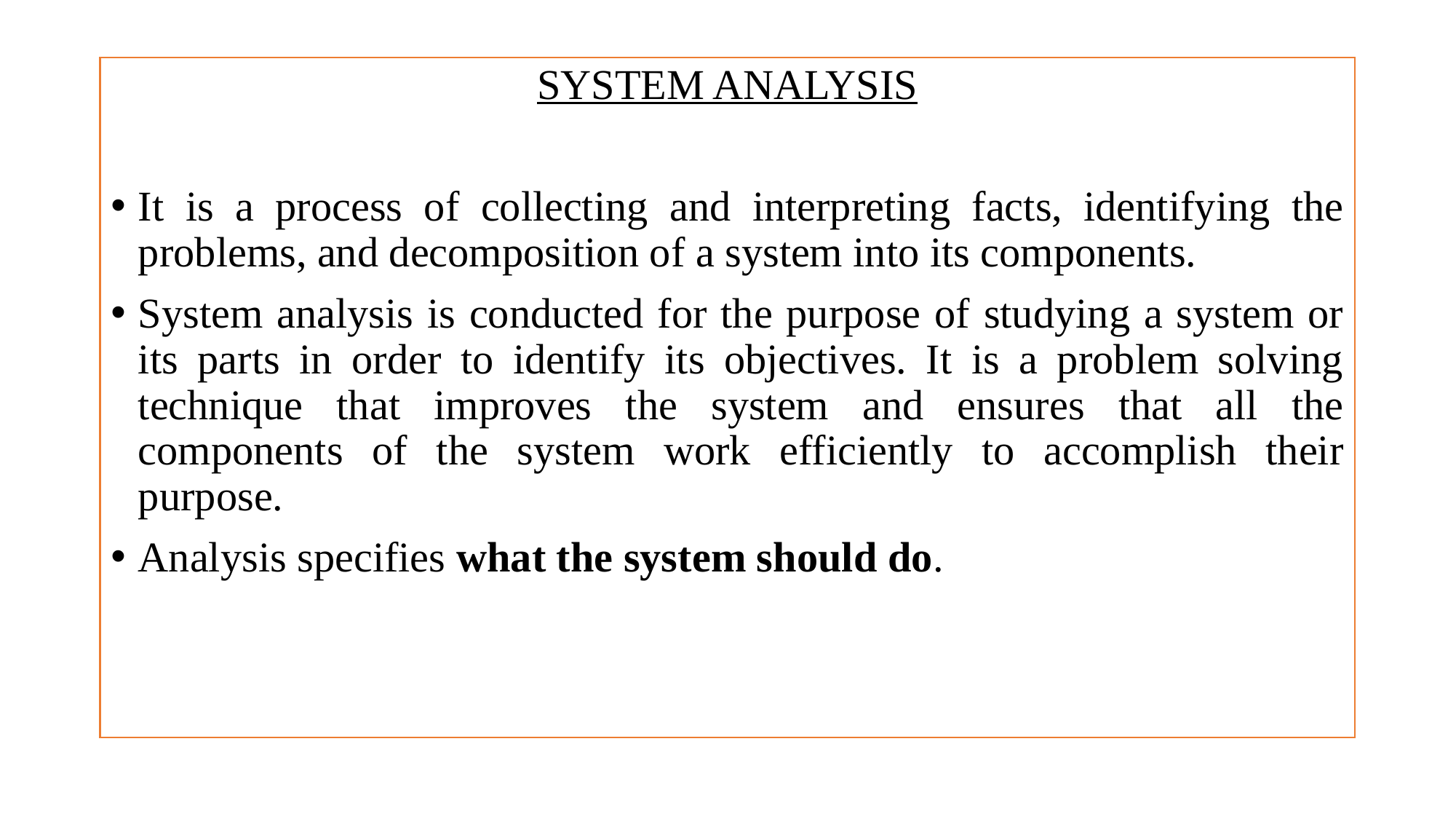

SYSTEM ANALYSIS

It is a process of collecting and interpreting facts, identifying the problems, and decomposition of a system into its components.
System analysis is conducted for the purpose of studying a system or its parts in order to identify its objectives. It is a problem solving technique that improves the system and ensures that all the components of the system work efficiently to accomplish their purpose.
Analysis specifies what the system should do.